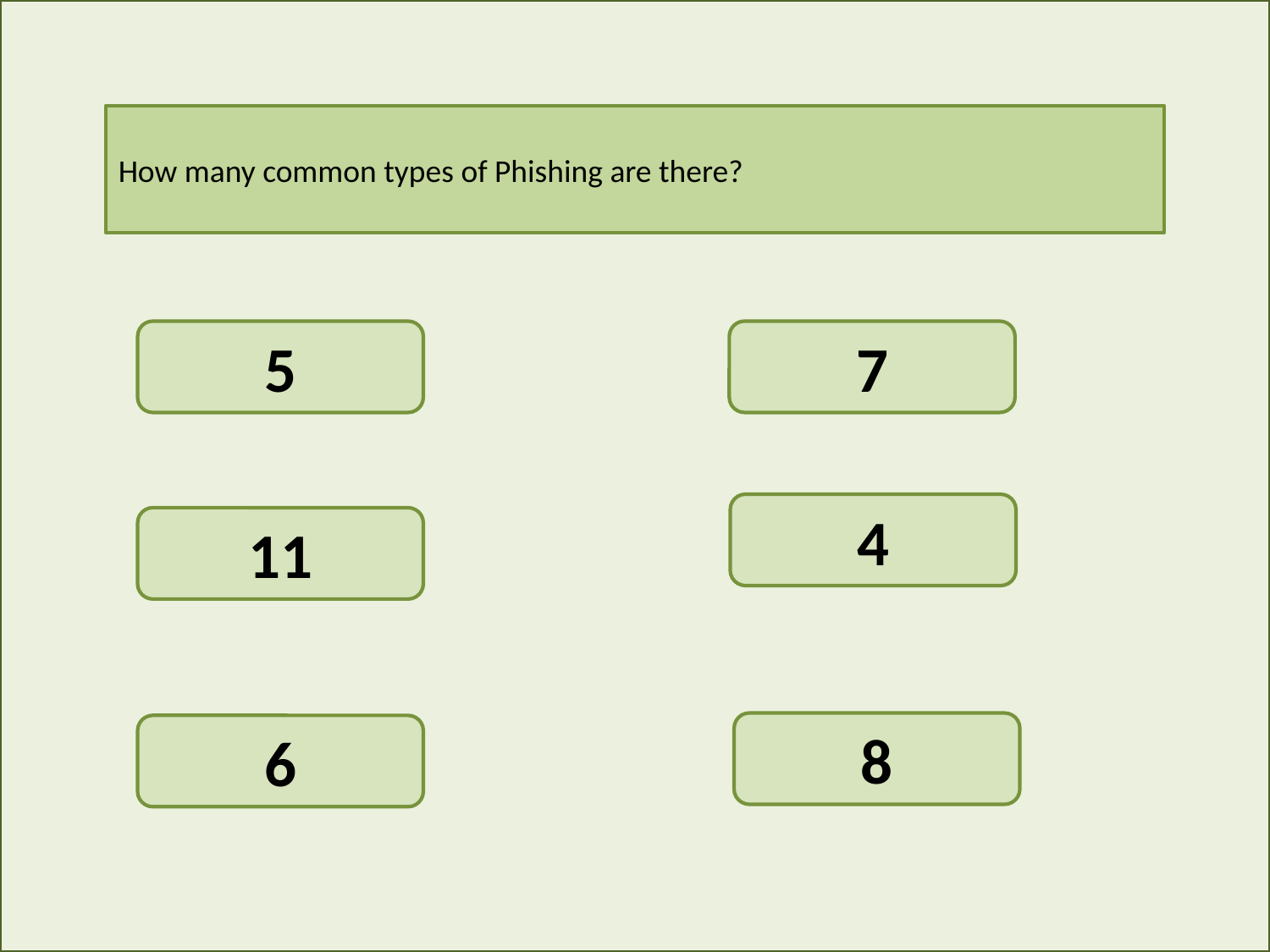

#
How many common types of Phishing are there?

5
7
4
11
8
6